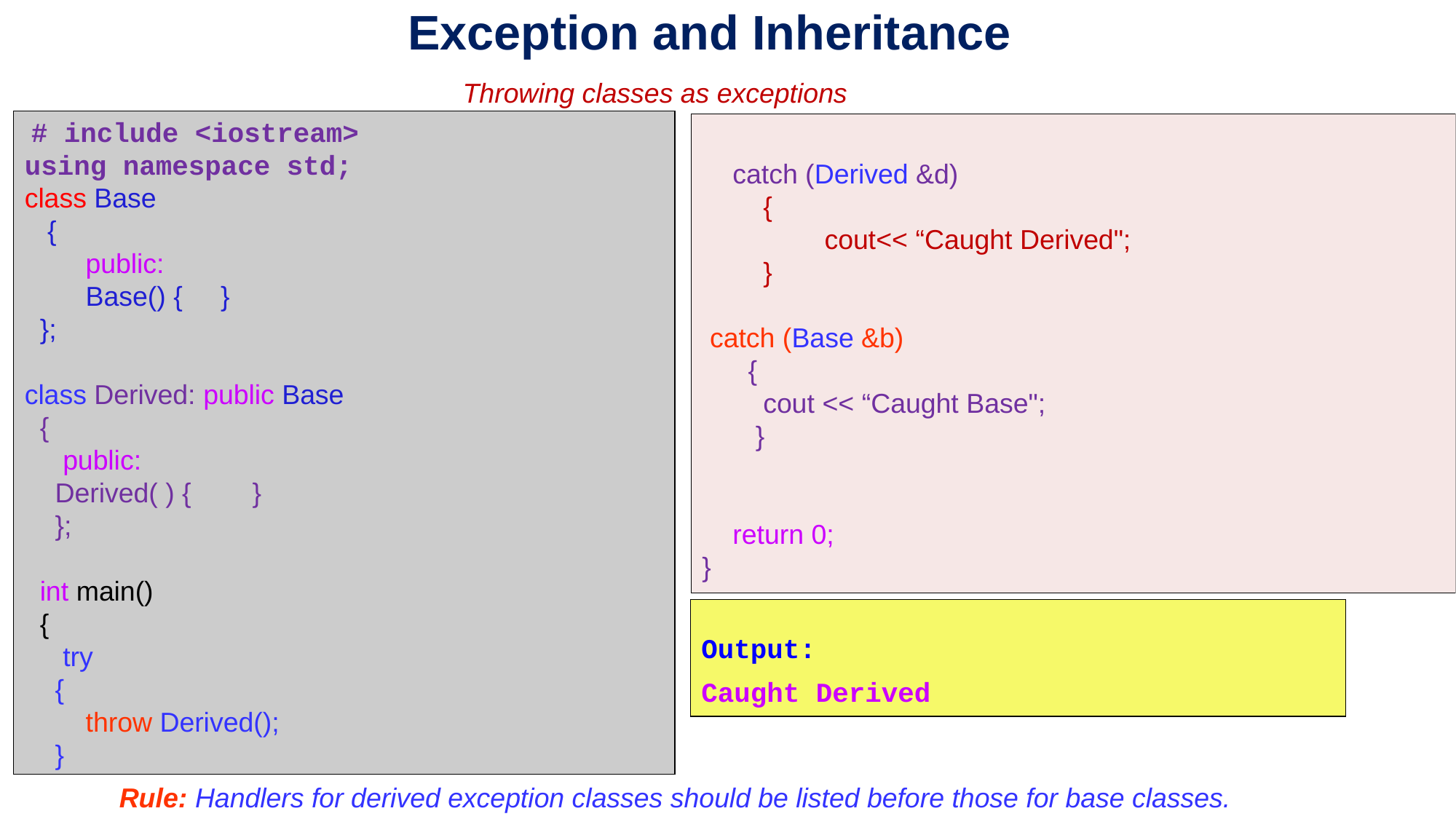

Exception and Inheritance
Throwing classes as exceptions
 # include <iostream>
using namespace std;
class Base
   {
        public:
        Base() {     }
  };

class Derived: public Base
  {
     public:
    Derived( ) {        }
    };

  int main()
  {
     try
    {
        throw Derived();
    }

    catch (Derived &d)
        {
                cout<< “Caught Derived";
        }

 catch (Base &b)
      {
        cout << “Caught Base";
       }

    return 0;
}

Output:

Caught Derived
Rule: Handlers for derived exception classes should be listed before those for base classes.